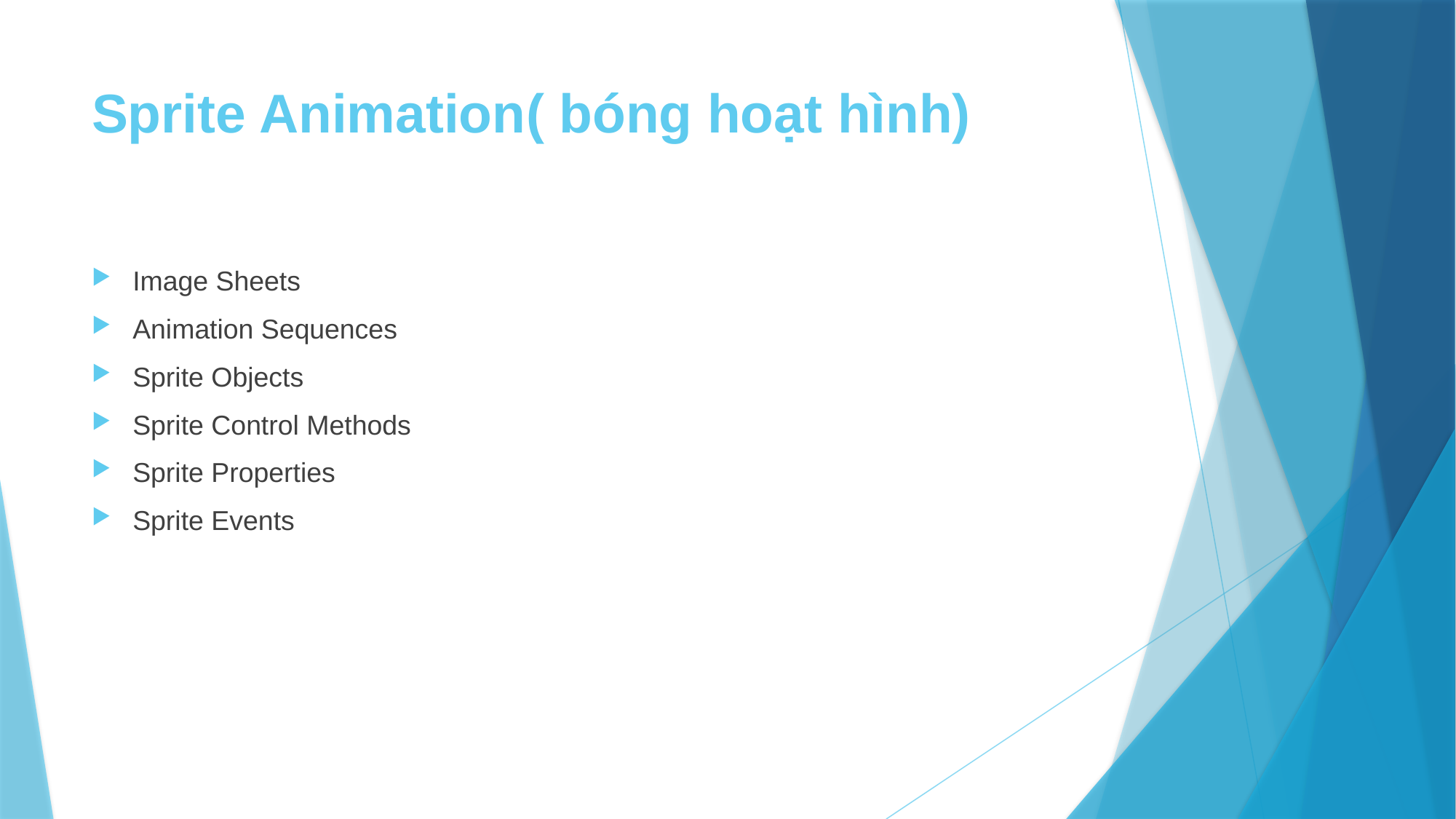

# Sprite Animation( bóng hoạt hình)
Image Sheets
Animation Sequences
Sprite Objects
Sprite Control Methods
Sprite Properties
Sprite Events